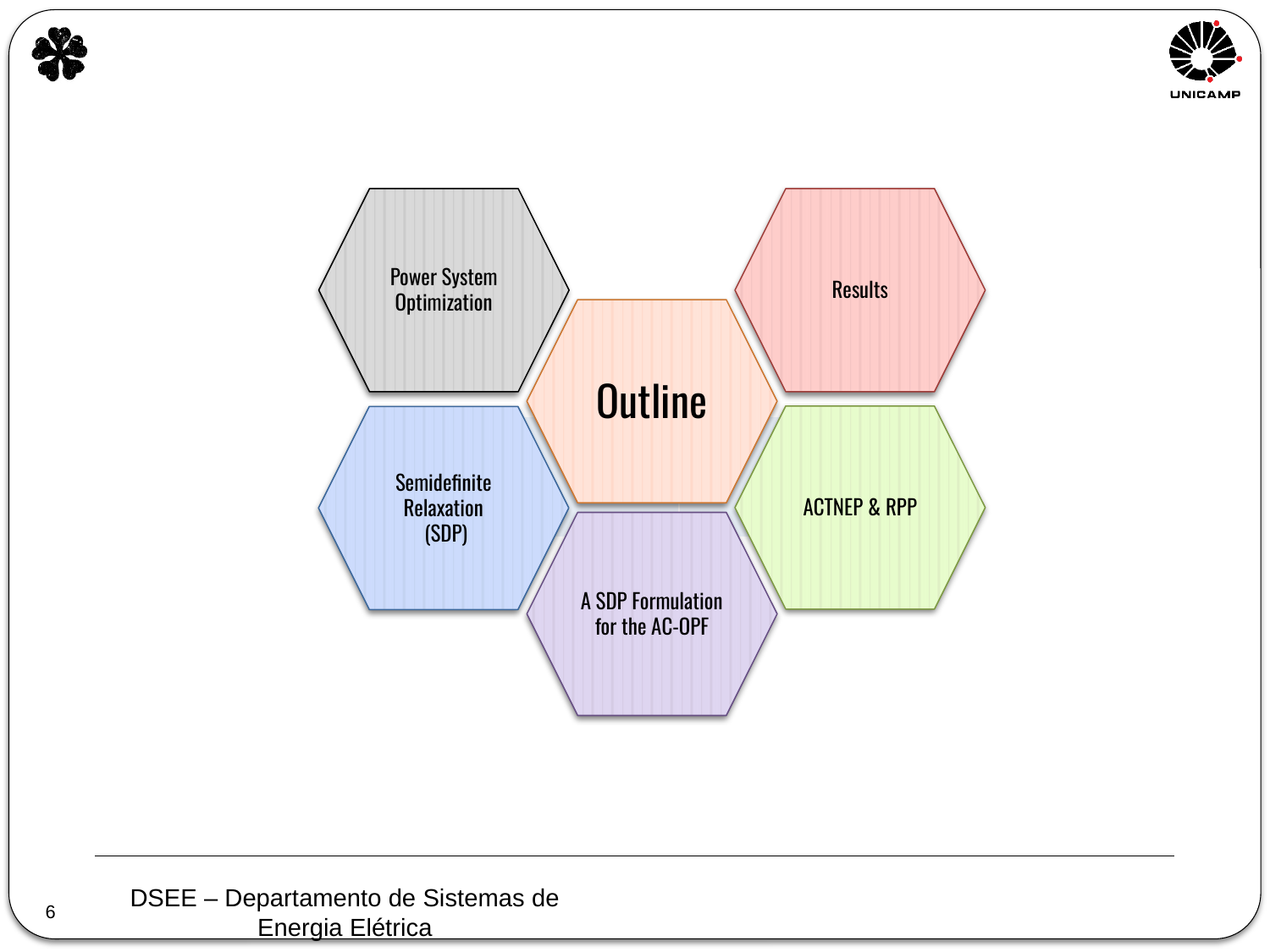

Power System Optimization
Results
Outline
ACTNEP & RPP
Semidefinite Relaxation
 (SDP)

A SDP Formulation for the AC-OPF
6